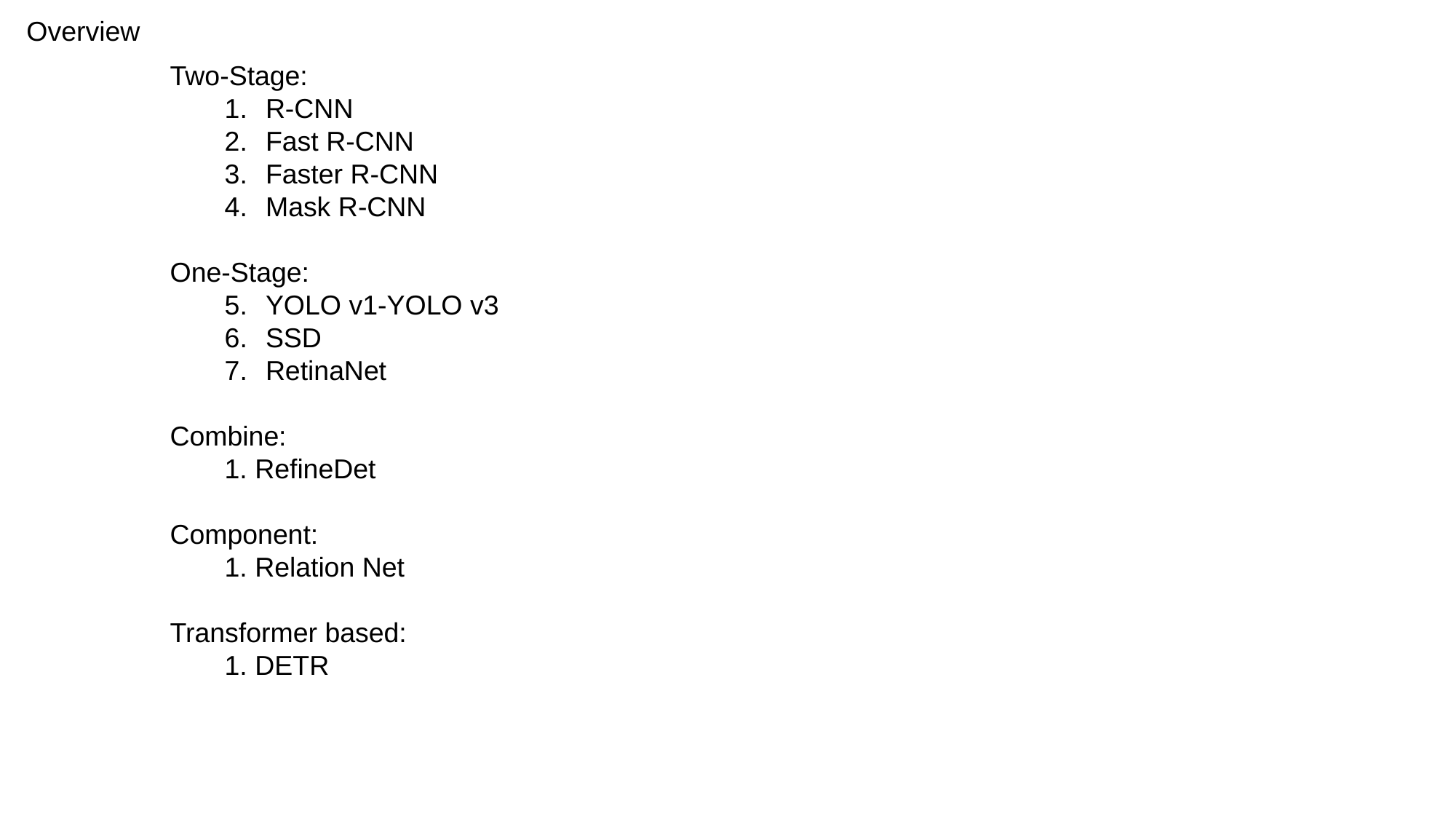

Overview
Two-Stage:
R-CNN
Fast R-CNN
Faster R-CNN
Mask R-CNN

One-Stage:
YOLO v1-YOLO v3
SSD
RetinaNet

Combine:
1. RefineDet

Component:
1. Relation Net

Transformer based:
1. DETR